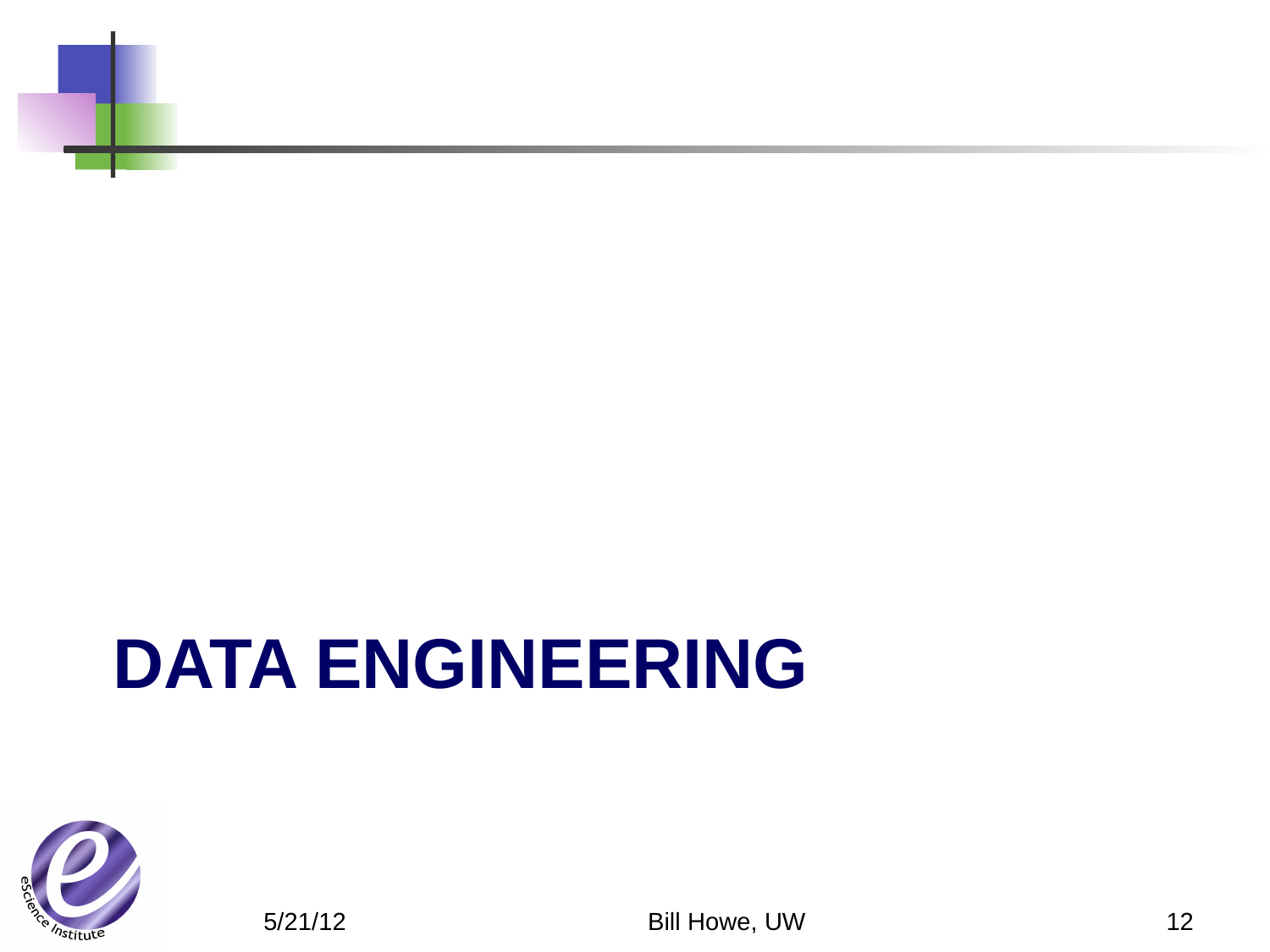

# Data Engineering
Bill Howe, UW
12
5/21/12